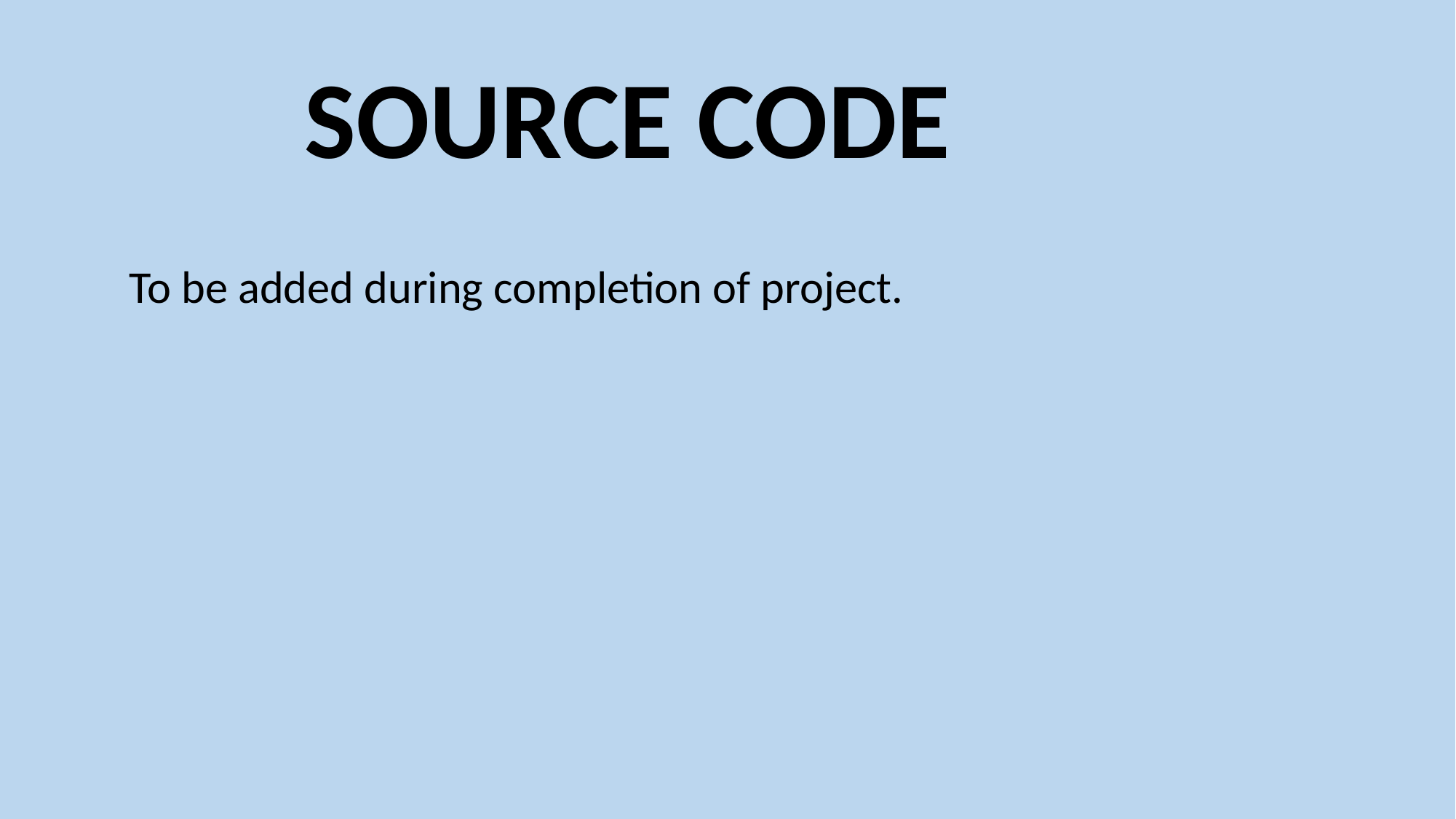

SOURCE CODE
To be added during completion of project.